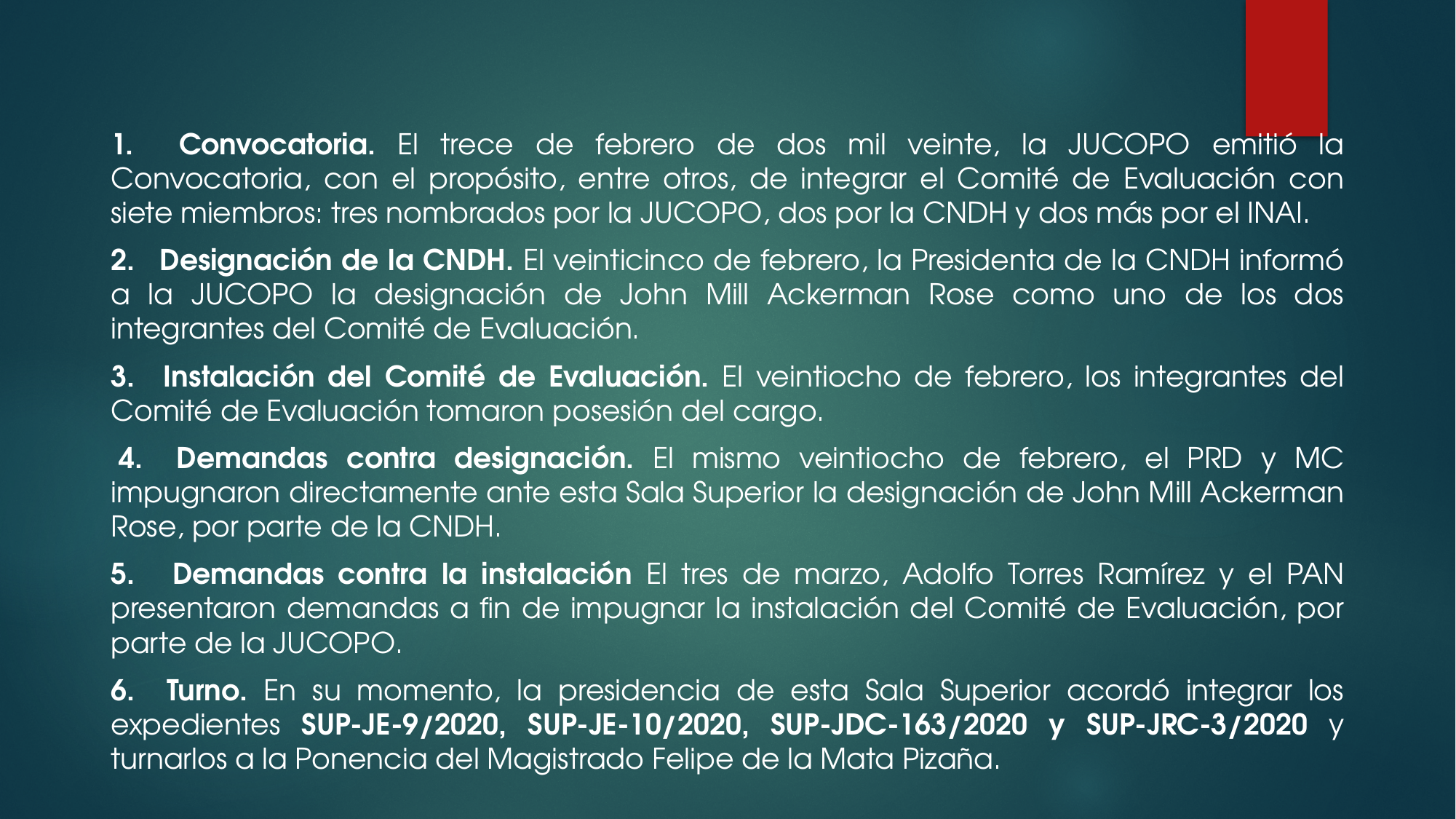

#
1.    Convocatoria. El trece de febrero de dos mil veinte, la JUCOPO emitió la Convocatoria, con el propósito, entre otros, de integrar el Comité de Evaluación con siete miembros: tres nombrados por la JUCOPO, dos por la CNDH y dos más por el INAI.
2.   Designación de la CNDH. El veinticinco de febrero, la Presidenta de la CNDH informó a la JUCOPO la designación de John Mill Ackerman Rose como uno de los dos integrantes del Comité de Evaluación.
3.   Instalación del Comité de Evaluación. El veintiocho de febrero, los integrantes del Comité de Evaluación tomaron posesión del cargo.
 4.   Demandas contra designación. El mismo veintiocho de febrero, el PRD y MC impugnaron directamente ante esta Sala Superior la designación de John Mill Ackerman Rose, por parte de la CNDH.
5.    Demandas contra la instalación El tres de marzo, Adolfo Torres Ramírez y el PAN presentaron demandas a fin de impugnar la instalación del Comité de Evaluación, por parte de la JUCOPO.
6.   Turno. En su momento, la presidencia de esta Sala Superior acordó integrar los expedientes SUP-JE-9/2020, SUP-JE-10/2020, SUP-JDC-163/2020 y SUP-JRC-3/2020 y turnarlos a la Ponencia del Magistrado Felipe de la Mata Pizaña.